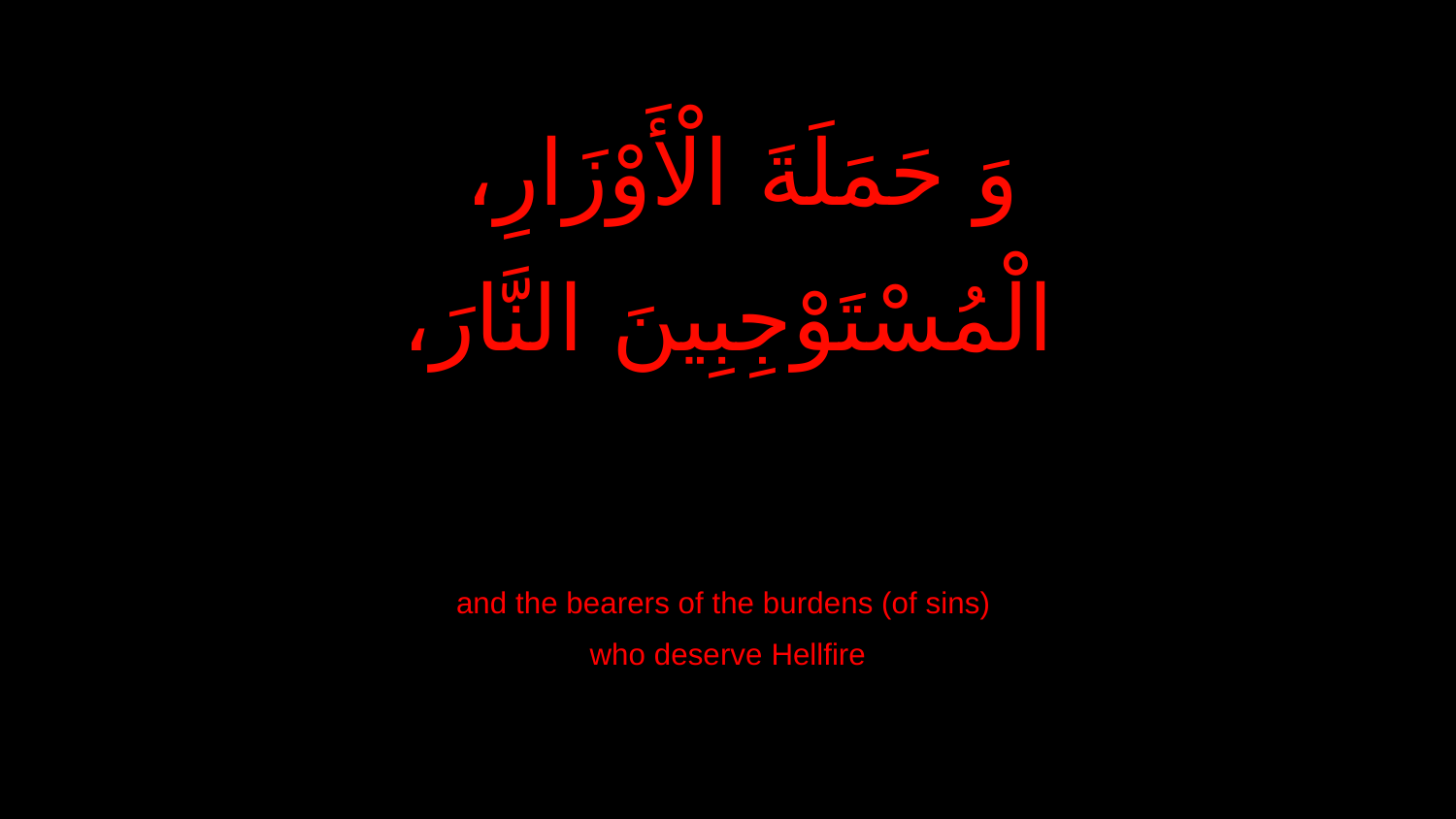

وَ حَمَلَةَ الْأَوْزَارِ،
الْمُسْتَوْجِبِينَ النَّارَ،
and the bearers of the burdens (of sins)
who deserve Hellfire